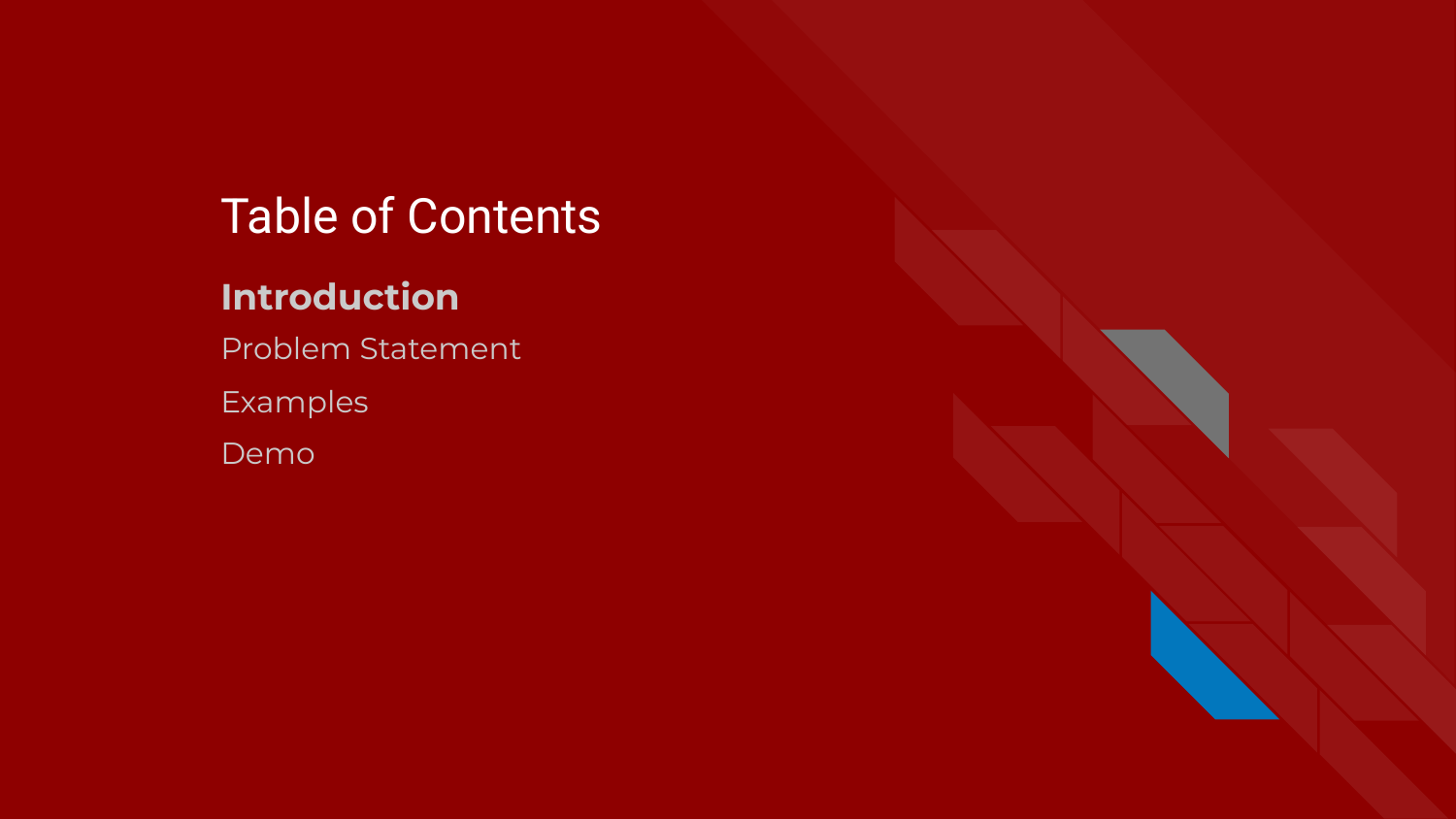

# Table of Contents
Introduction
Problem Statement
Examples
Demo